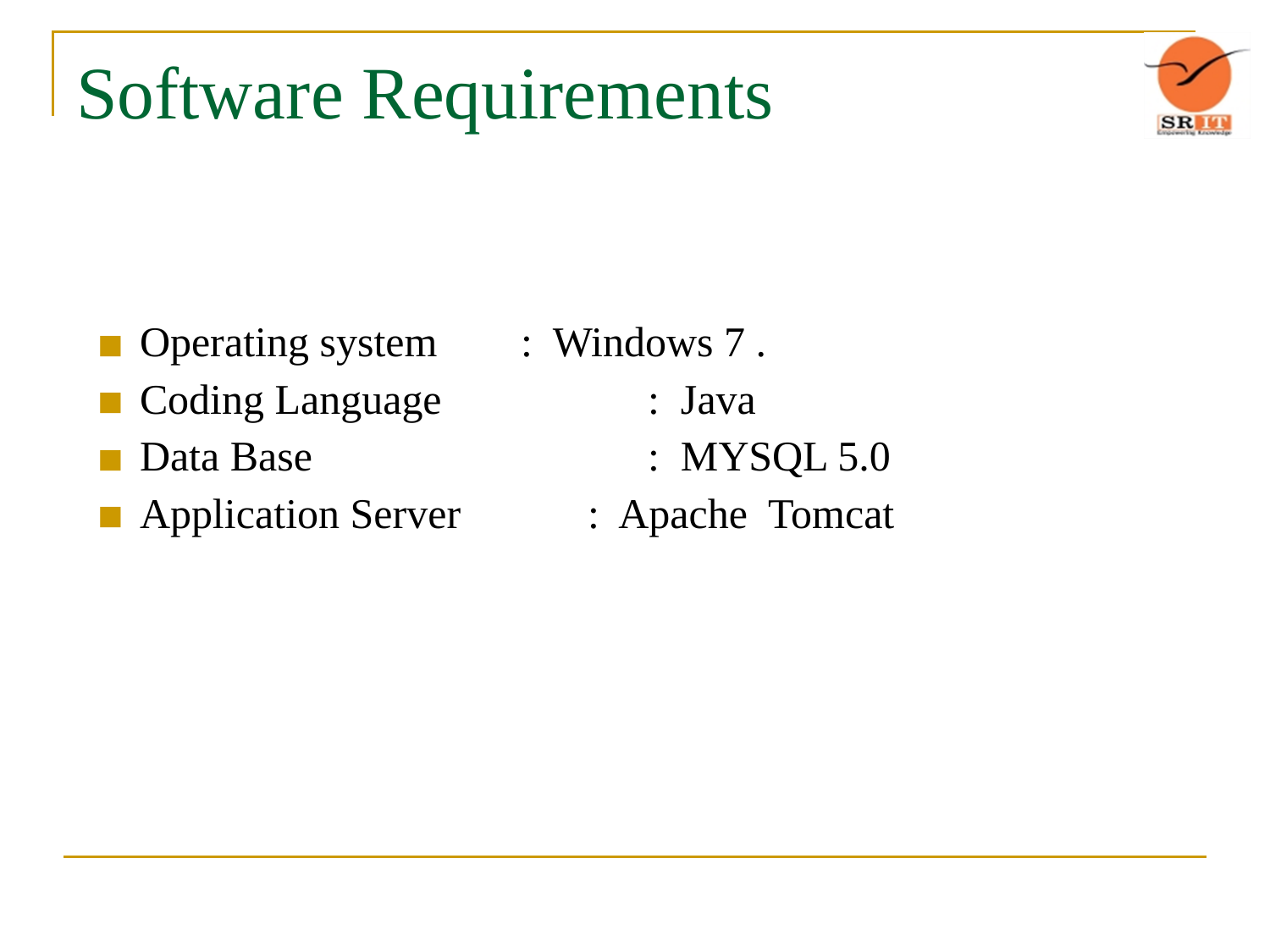

# Software Requirements

Operating system   	:  Windows 7 .
Coding Language	            :  Java
Data Base		            :  MYSQL 5.0
Application Server            :  Apache  Tomcat